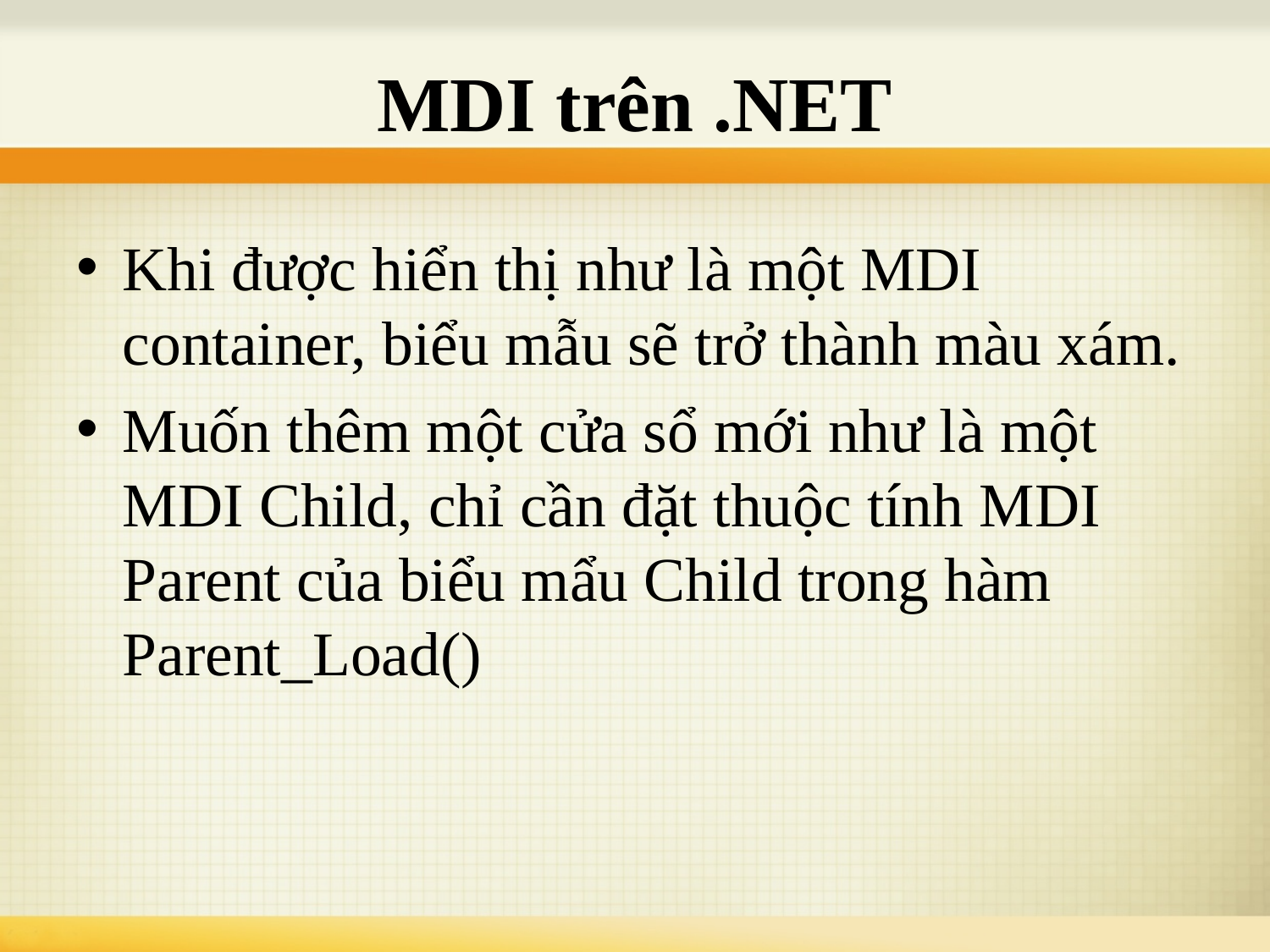

# MDI trên .NET
Khi được hiển thị như là một MDI container, biểu mẫu sẽ trở thành màu xám.
Muốn thêm một cửa sổ mới như là một MDI Child, chỉ cần đặt thuộc tính MDI Parent của biểu mẩu Child trong hàm Parent_Load()